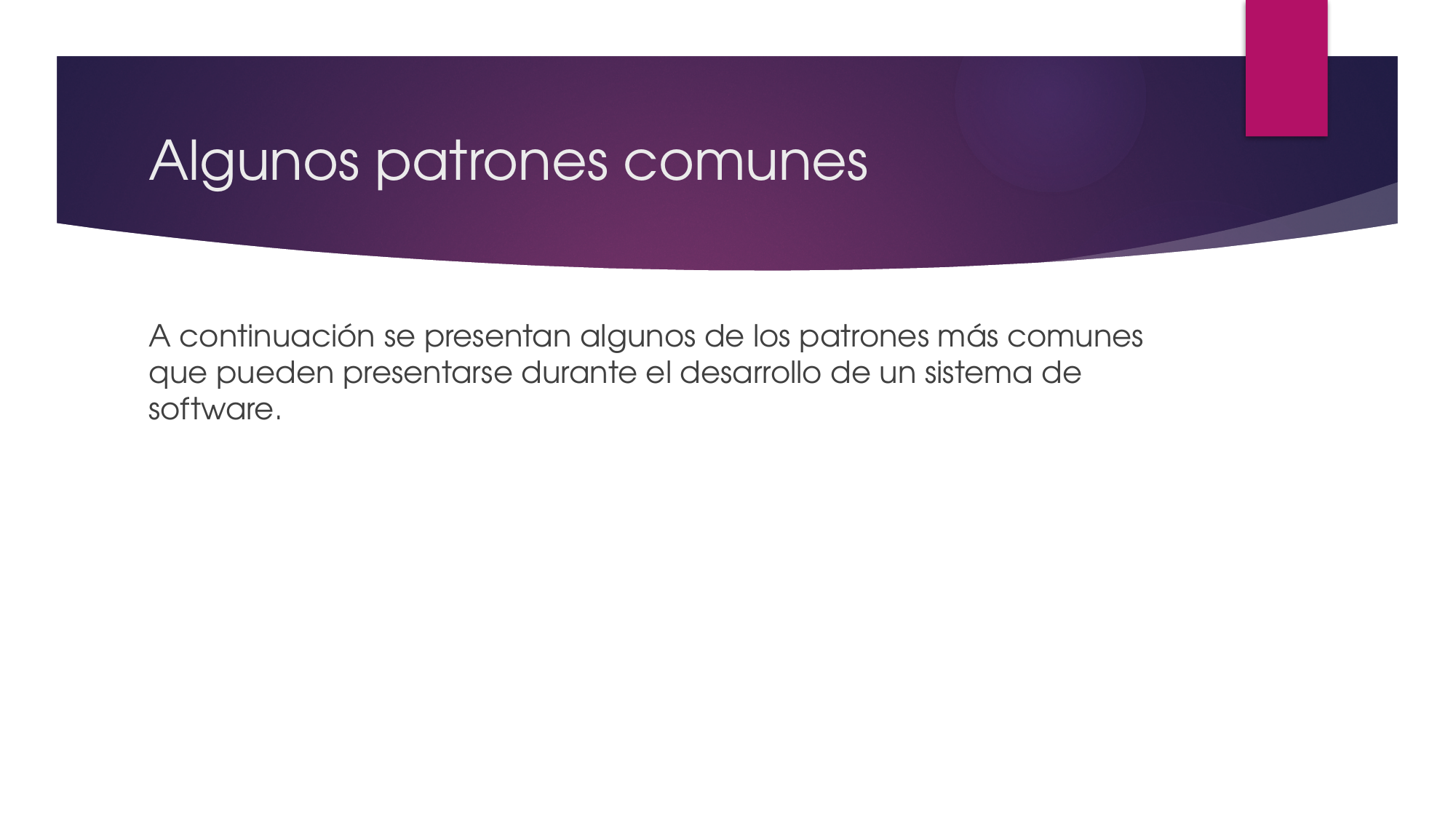

# Algunos patrones comunes
A continuación se presentan algunos de los patrones más comunes que pueden presentarse durante el desarrollo de un sistema de software.